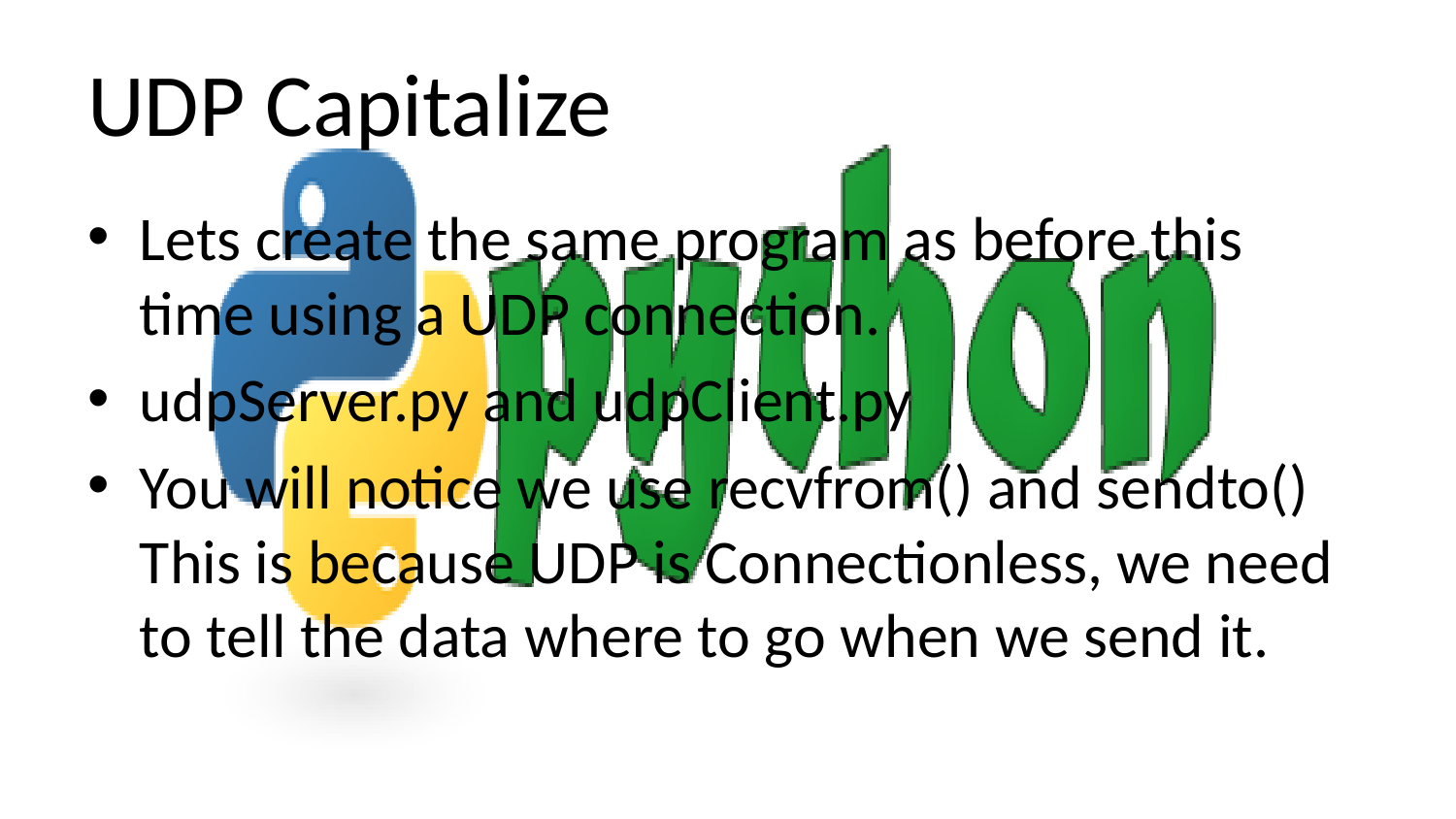

# UDP Capitalize
Lets create the same program as before this time using a UDP connection.
udpServer.py and udpClient.py
You will notice we use recvfrom() and sendto()
This is because UDP is Connectionless, we need to tell the data where to go when we send it.